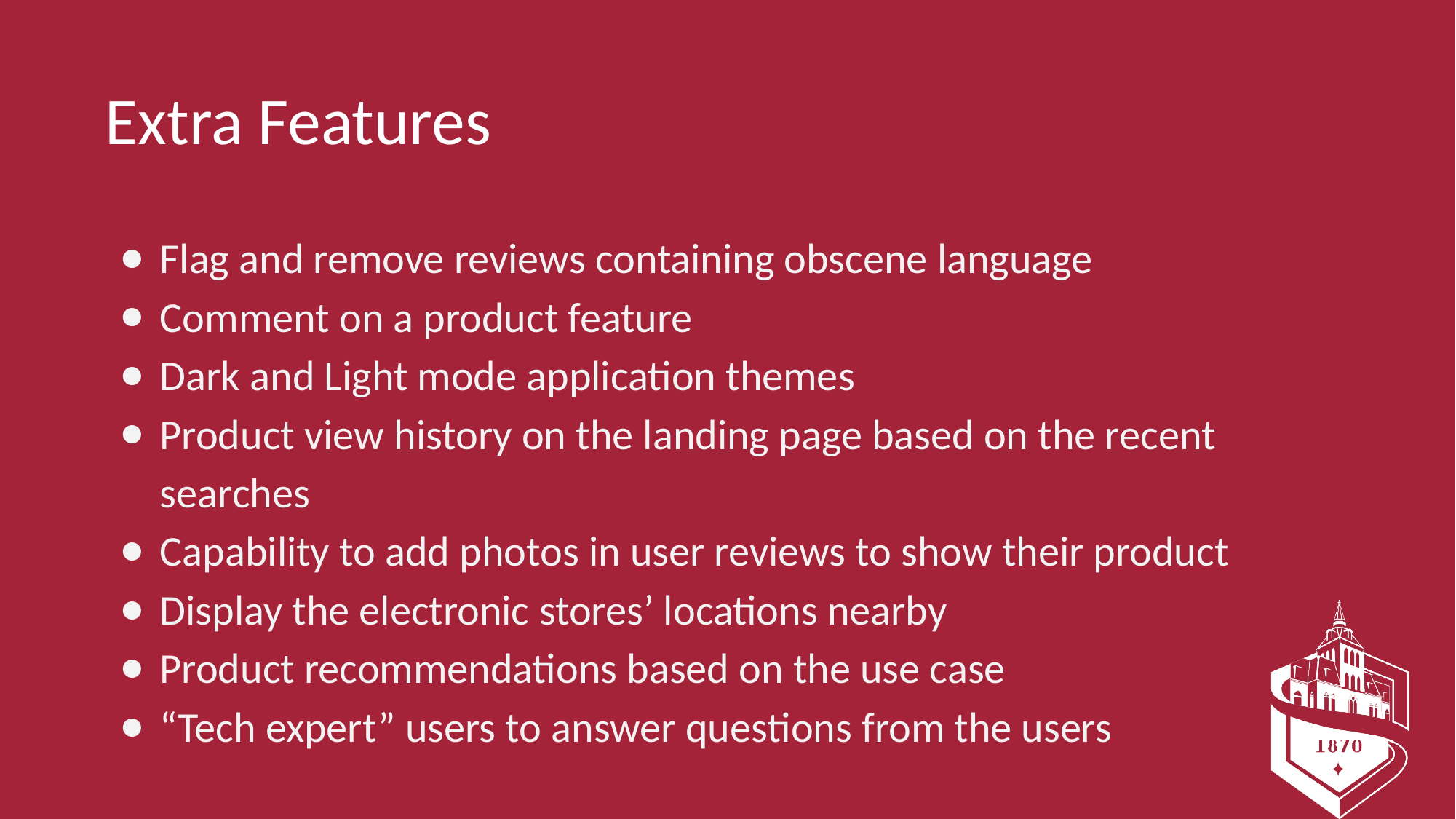

# Extra Features
Flag and remove reviews containing obscene language
Comment on a product feature
Dark and Light mode application themes
Product view history on the landing page based on the recent searches
Capability to add photos in user reviews to show their product
Display the electronic stores’ locations nearby
Product recommendations based on the use case
“Tech expert” users to answer questions from the users